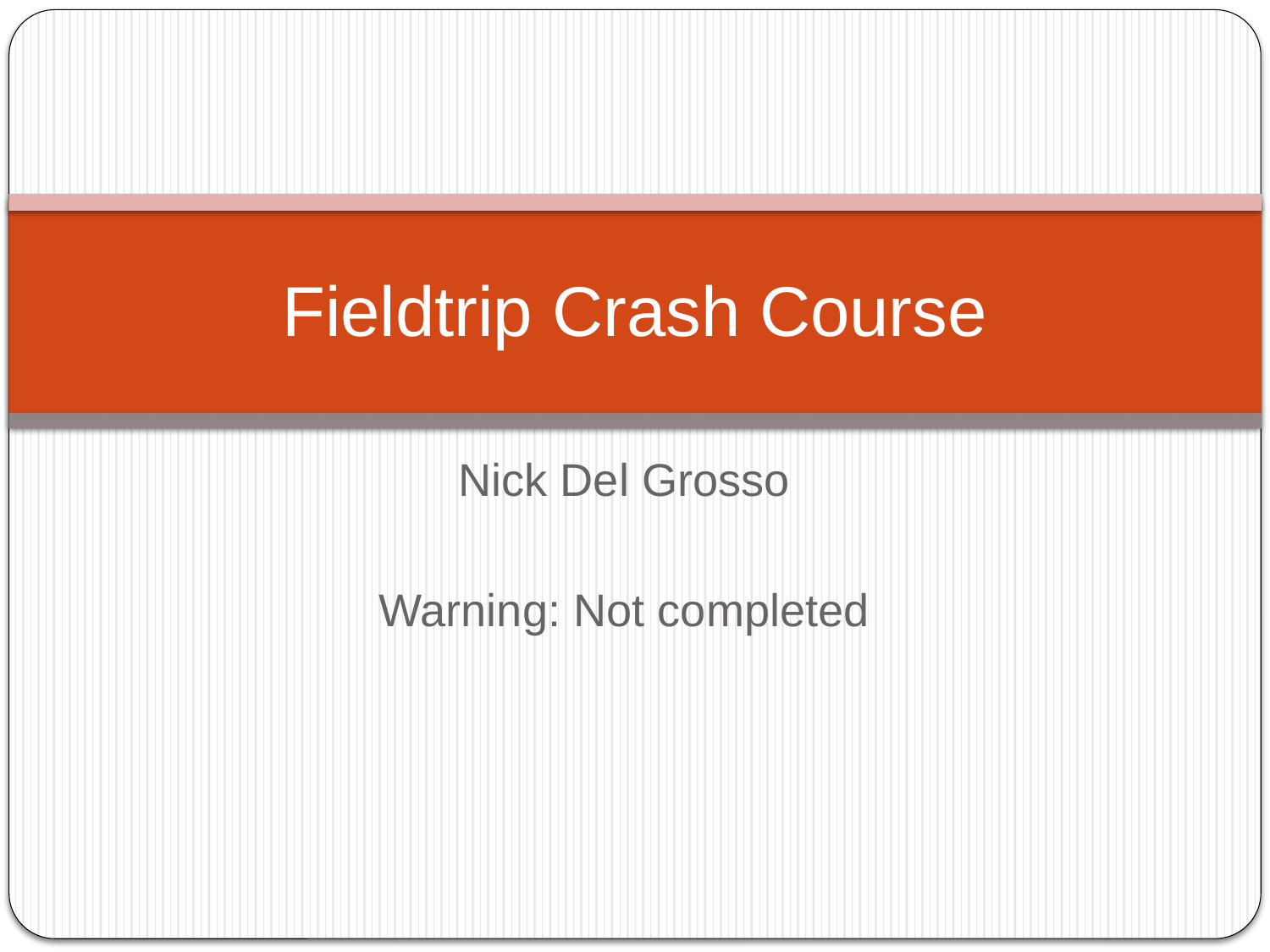

# Fieldtrip Crash Course
Nick Del Grosso

Warning: Not completed